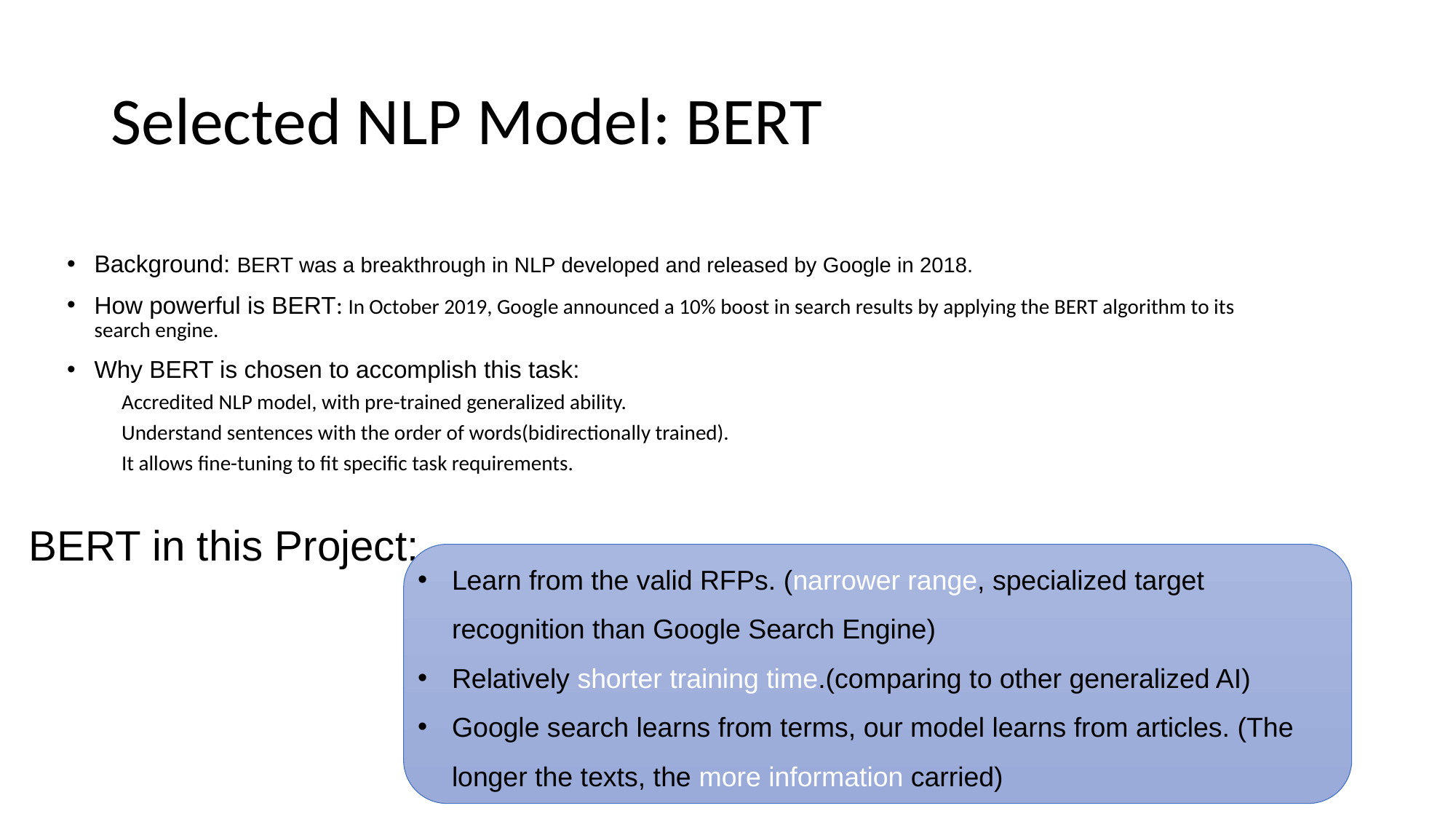

# Selected NLP Model: BERT
Background: BERT was a breakthrough in NLP developed and released by Google in 2018.
How powerful is BERT: In October 2019, Google announced a 10% boost in search results by applying the BERT algorithm to its search engine.
Why BERT is chosen to accomplish this task:
Accredited NLP model, with pre-trained generalized ability.
Understand sentences with the order of words(bidirectionally trained).
It allows fine-tuning to fit specific task requirements.
BERT in this Project:
Learn from the valid RFPs. (narrower range, specialized target recognition than Google Search Engine)
Relatively shorter training time.(comparing to other generalized AI)
Google search learns from terms, our model learns from articles. (The longer the texts, the more information carried)